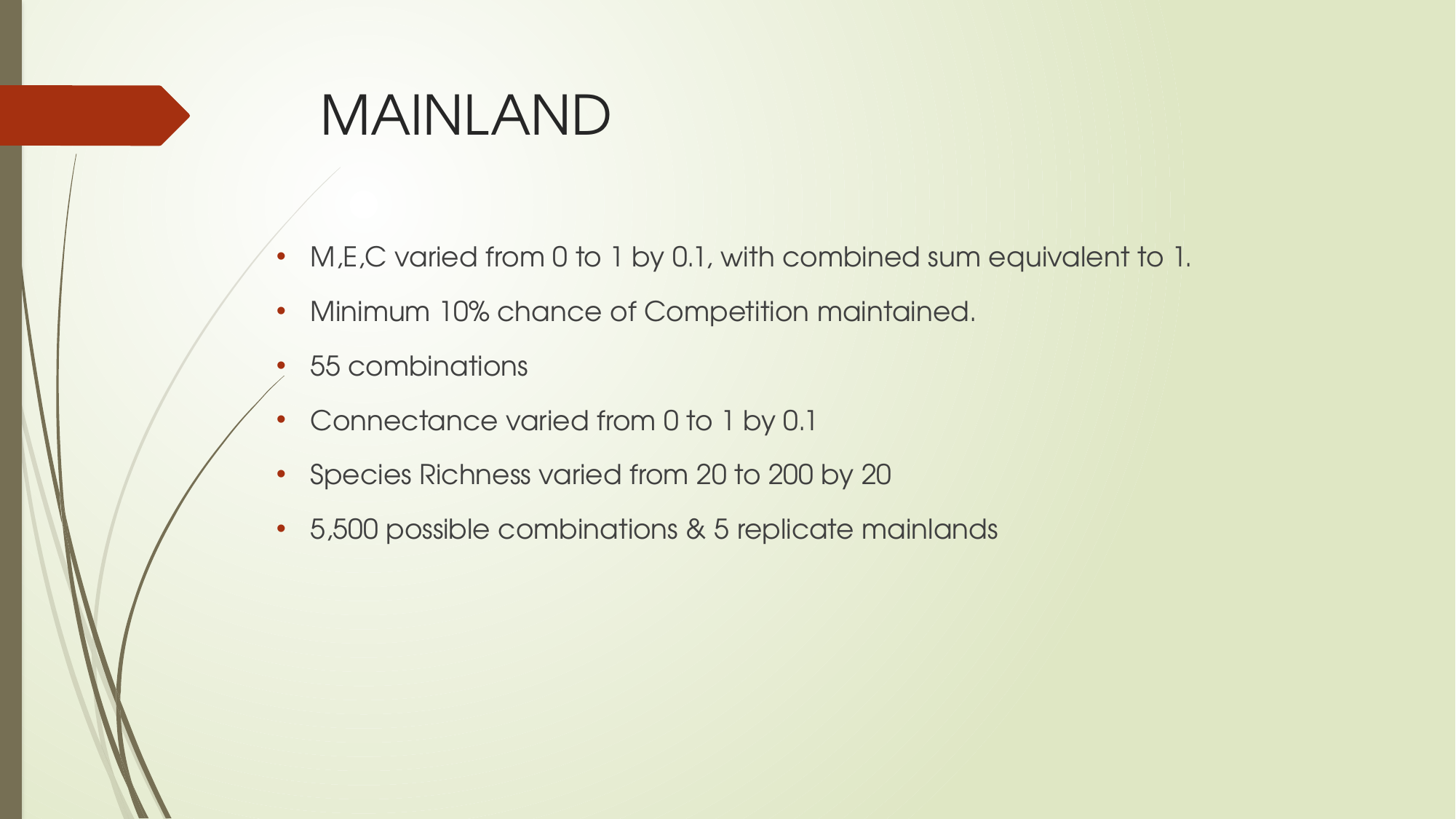

# MAINLAND
M,E,C varied from 0 to 1 by 0.1, with combined sum equivalent to 1.
Minimum 10% chance of Competition maintained.
55 combinations
Connectance varied from 0 to 1 by 0.1
Species Richness varied from 20 to 200 by 20
5,500 possible combinations & 5 replicate mainlands